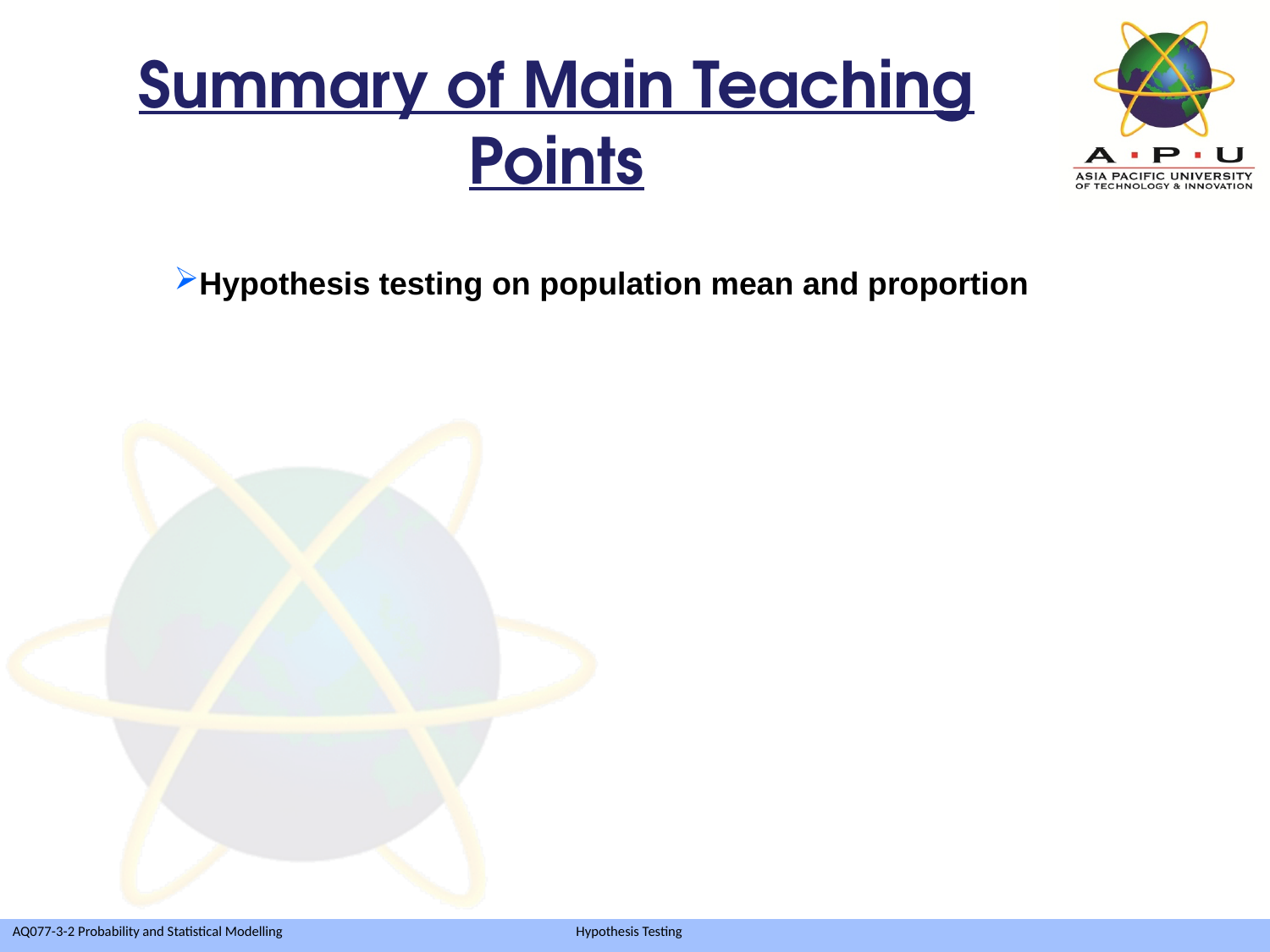

Summary of Main Teaching Points
Hypothesis testing on population mean and proportion